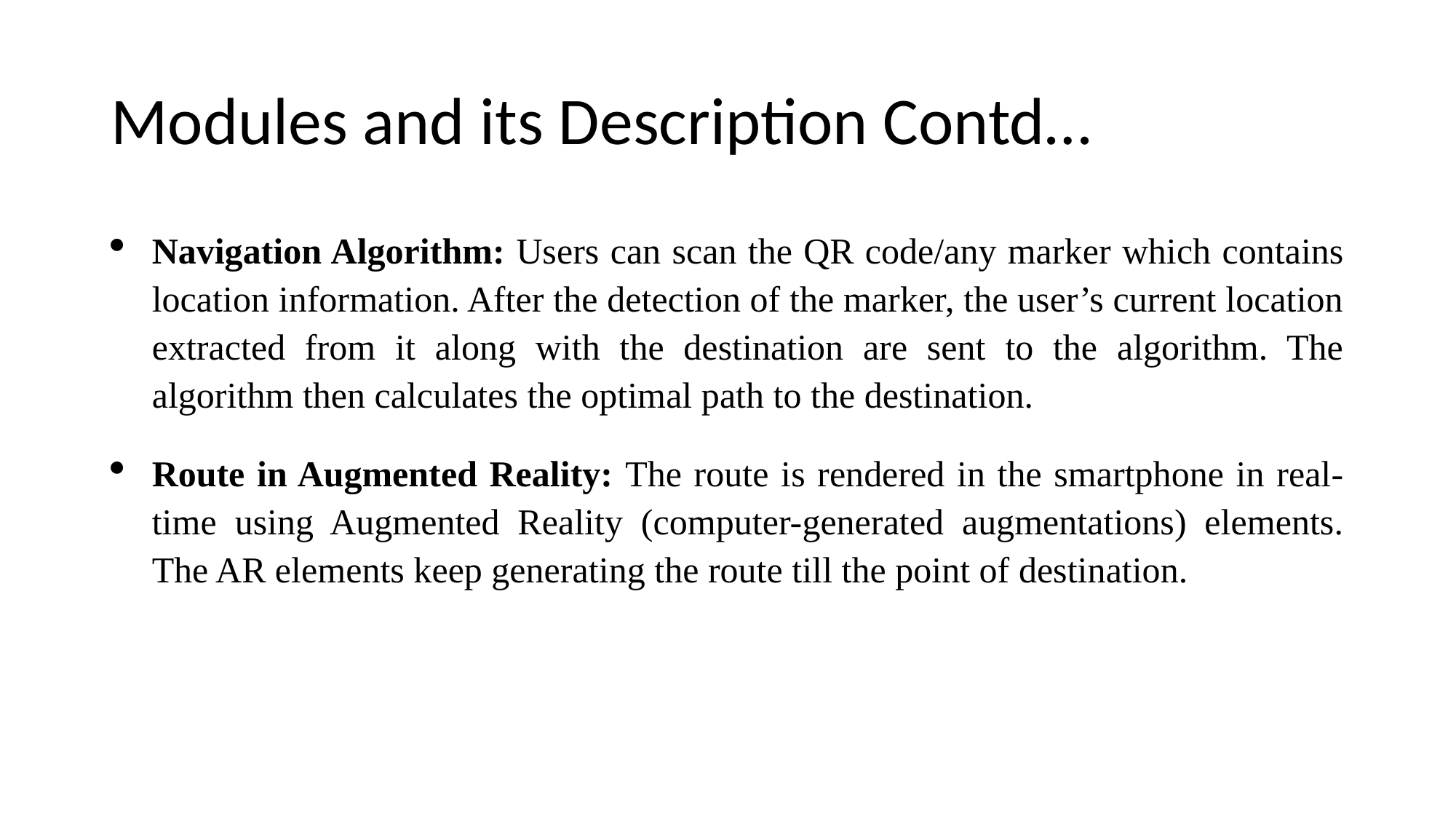

# Modules and its Description Contd…
Navigation Algorithm: Users can scan the QR code/any marker which contains location information. After the detection of the marker, the user’s current location extracted from it along with the destination are sent to the algorithm. The algorithm then calculates the optimal path to the destination.
Route in Augmented Reality: The route is rendered in the smartphone in real-time using Augmented Reality (computer-generated augmentations) elements. The AR elements keep generating the route till the point of destination.